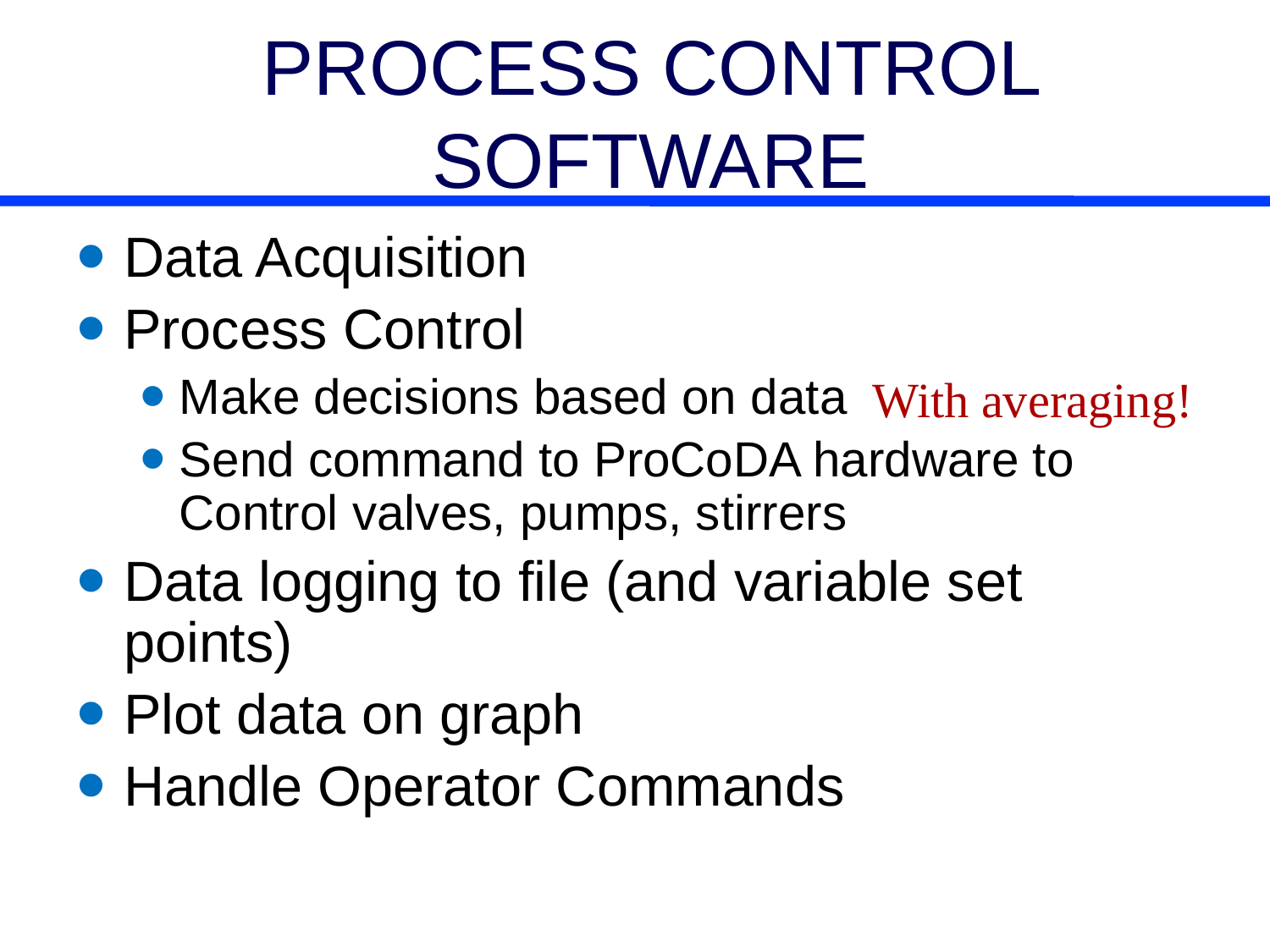

# PROCESS CONTROL SOFTWARE
Data Acquisition
Process Control
Make decisions based on data
Send command to ProCoDA hardware to Control valves, pumps, stirrers
Data logging to file (and variable set points)
Plot data on graph
Handle Operator Commands
With averaging!